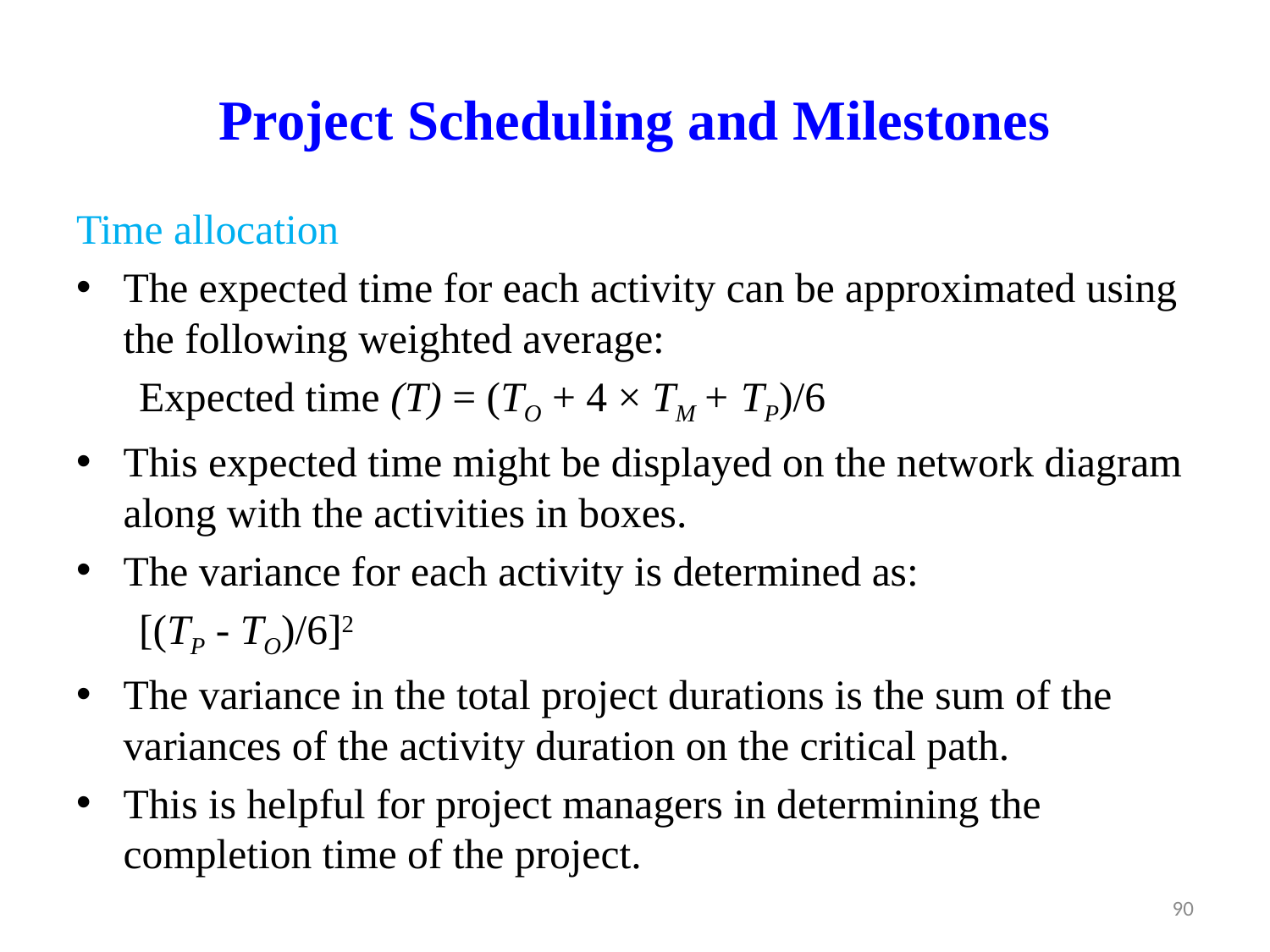

# Project Scheduling and Milestones
Time allocation
The expected time for each activity can be approximated using the following weighted average:
	Expected time (T) = (TO + 4 × TM + TP)/6
This expected time might be displayed on the network diagram along with the activities in boxes.
The variance for each activity is determined as:
	[(TP - TO)/6]2
The variance in the total project durations is the sum of the variances of the activity duration on the critical path.
This is helpful for project managers in determining the completion time of the project.

90